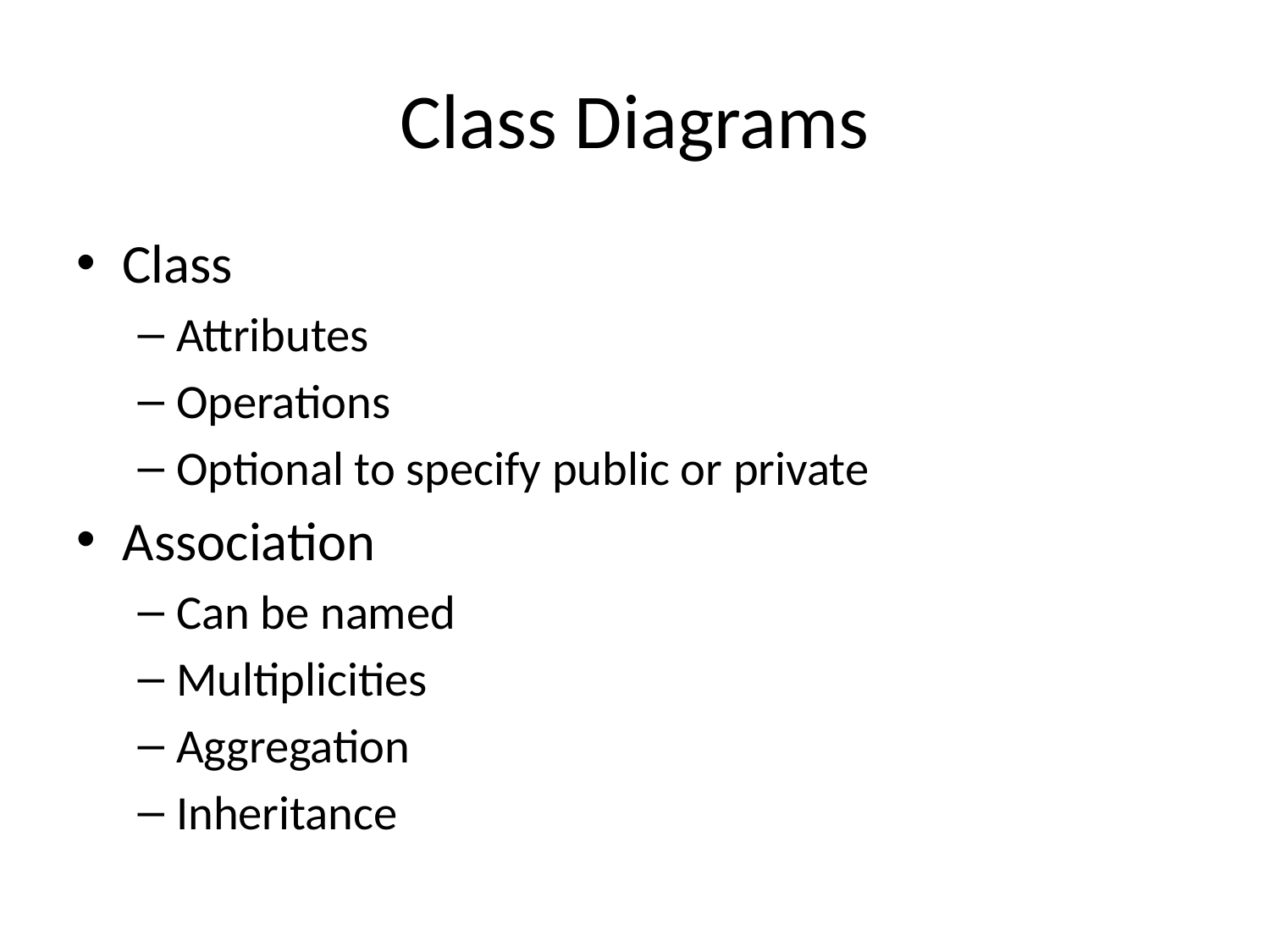

# Class Diagrams
Class
Attributes
Operations
Optional to specify public or private
Association
Can be named
Multiplicities
Aggregation
Inheritance